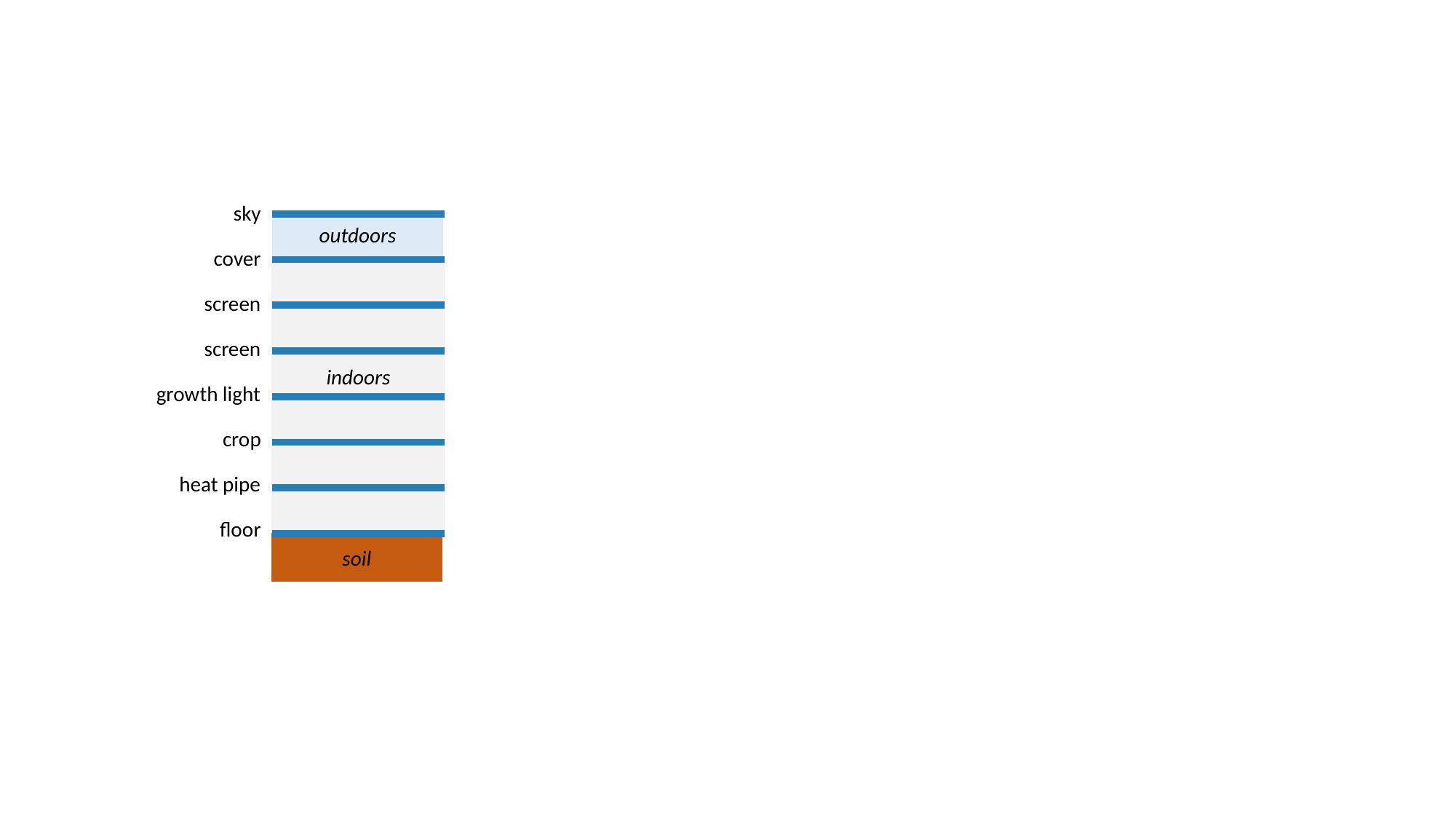

sky
outdoors
cover

screen
screen
indoors
growth light
crop
heat pipe
floor
soil